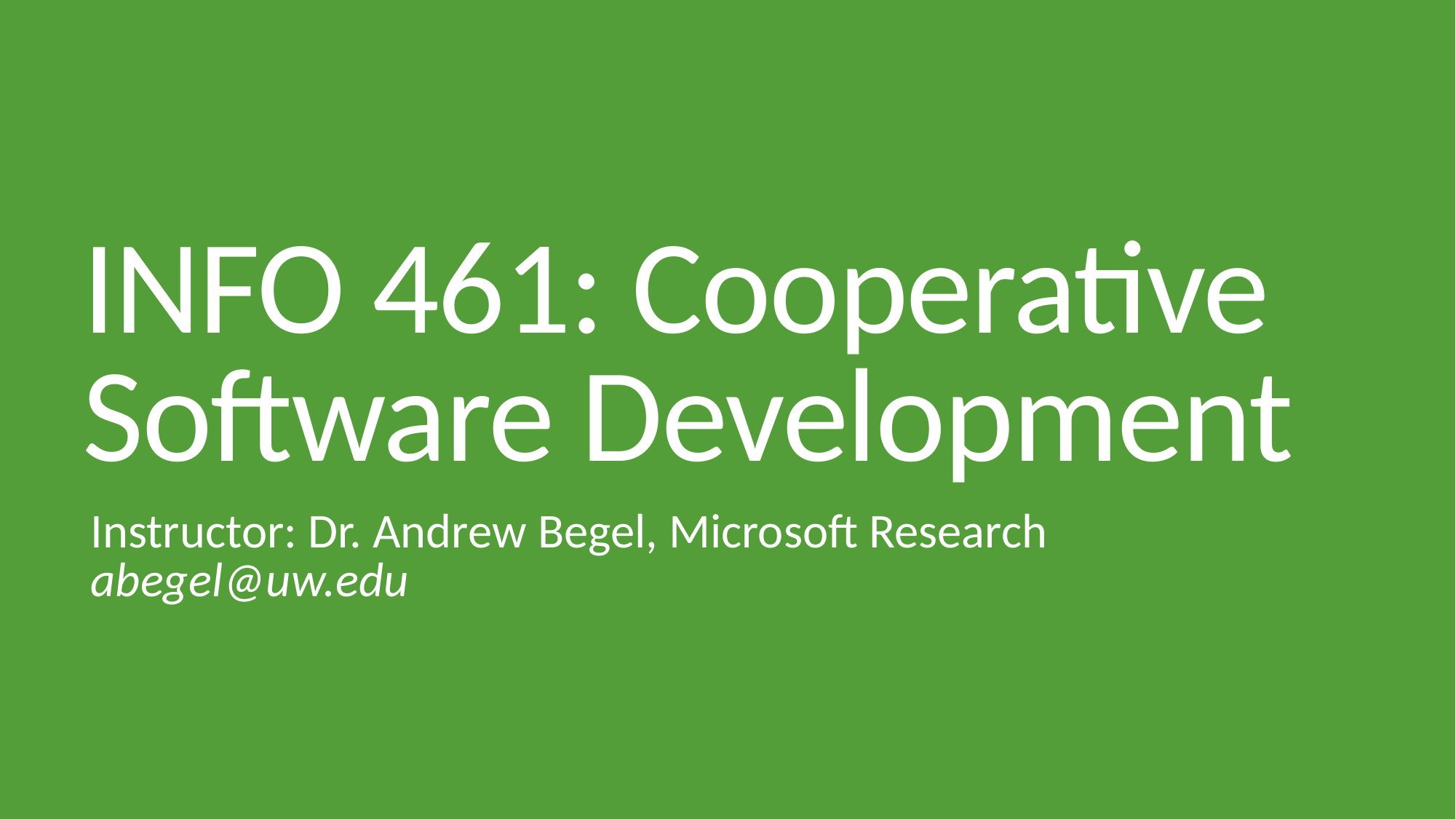

# INFO 461: Cooperative Software Development
Instructor: Dr. Andrew Begel, Microsoft Research abegel@uw.edu